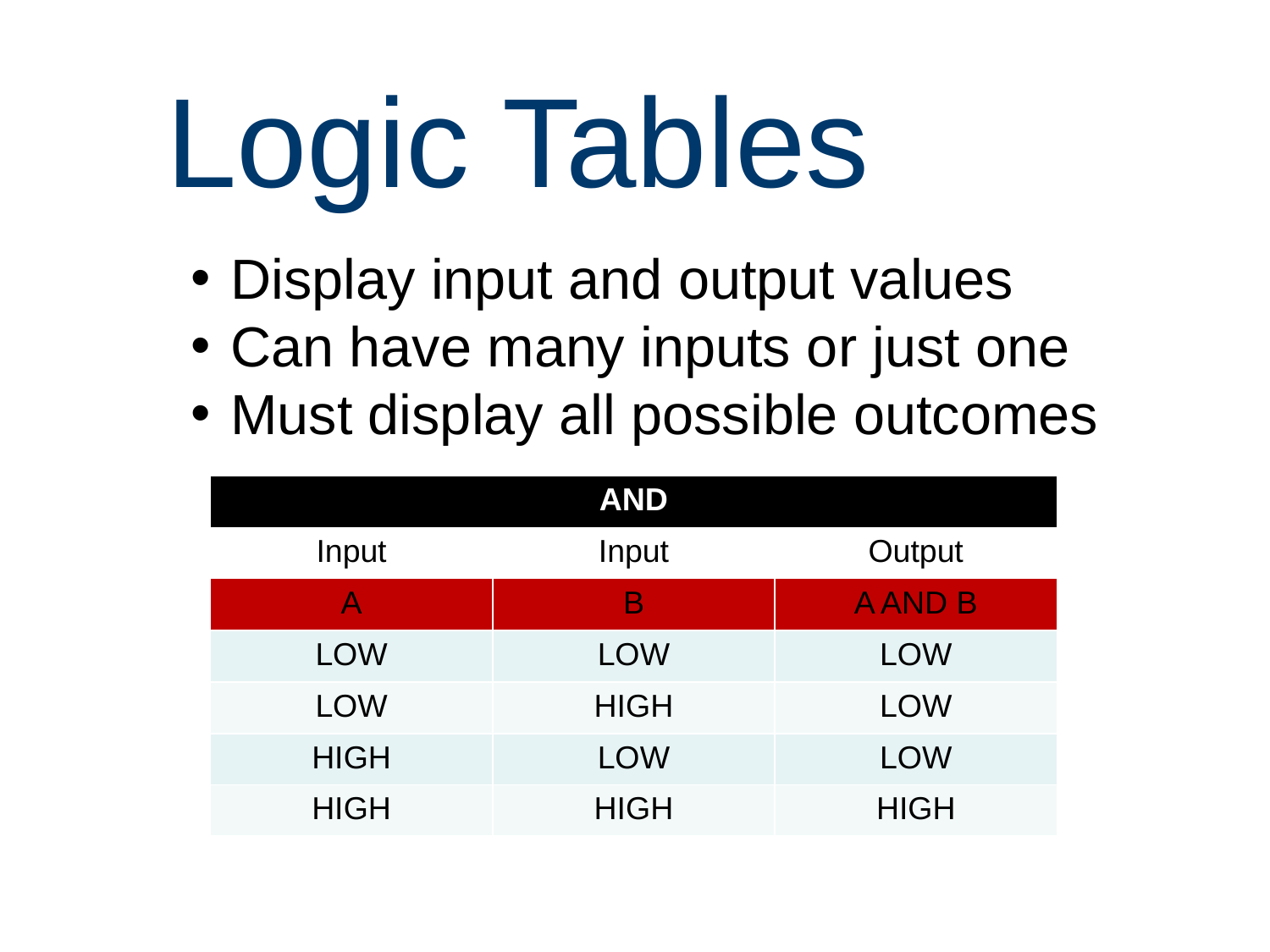

# Logic Tables
Display input and output values
Can have many inputs or just one
Must display all possible outcomes
|  | AND |  |
| --- | --- | --- |
| Input | Input | Output |
| A | B | A AND B |
| LOW | LOW | LOW |
| LOW | HIGH | LOW |
| HIGH | LOW | LOW |
| HIGH | HIGH | HIGH |